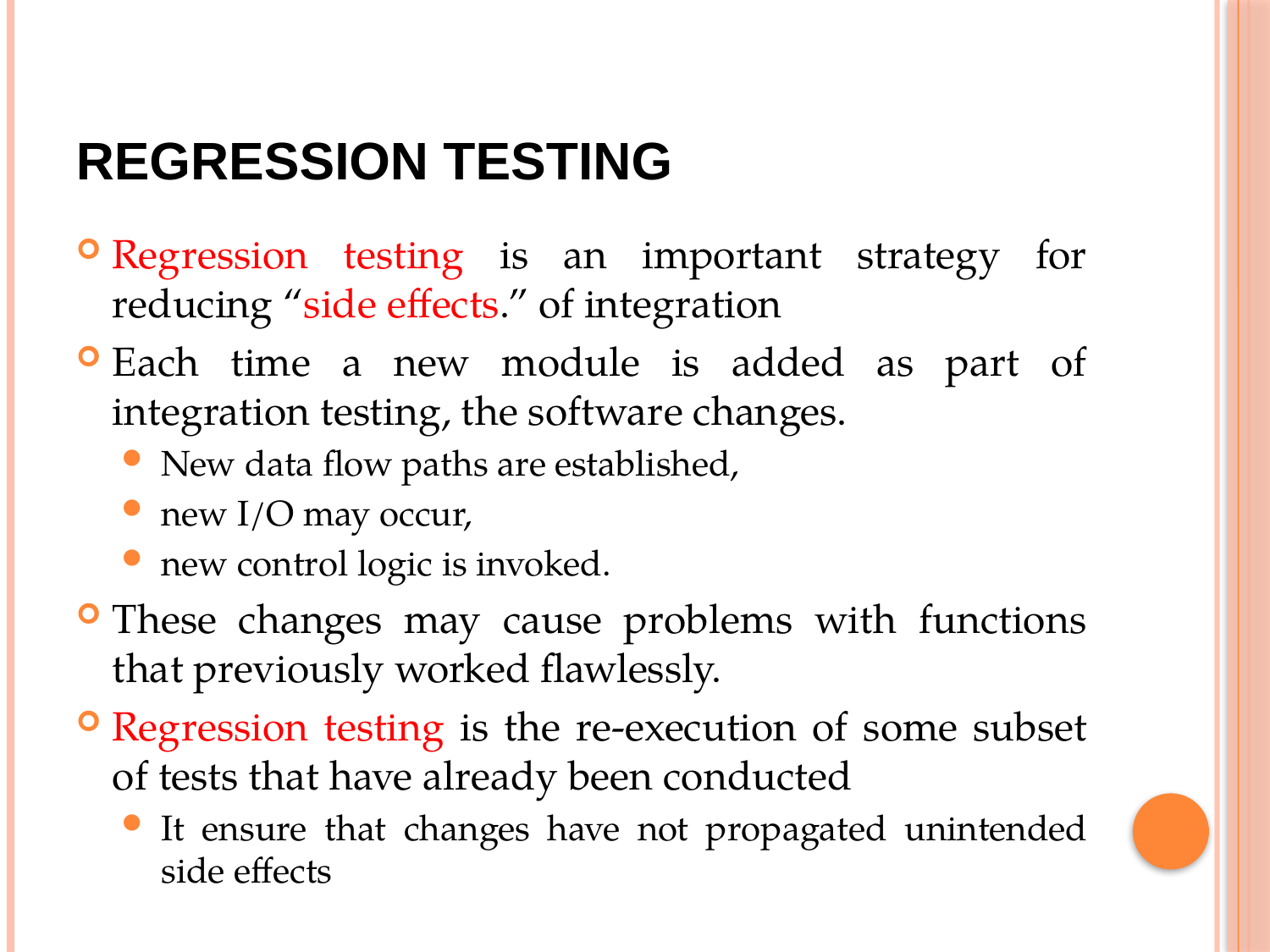

# REGRESSION TESTING
Regression testing is an important strategy for reducing “side effects.” of integration
Each time a new module is added as part of integration testing, the software changes.
New data flow paths are established,
new I/O may occur,
new control logic is invoked.
These changes may cause problems with functions that previously worked flawlessly.
Regression testing is the re-execution of some subset of tests that have already been conducted
It ensure that changes have not propagated unintended side effects